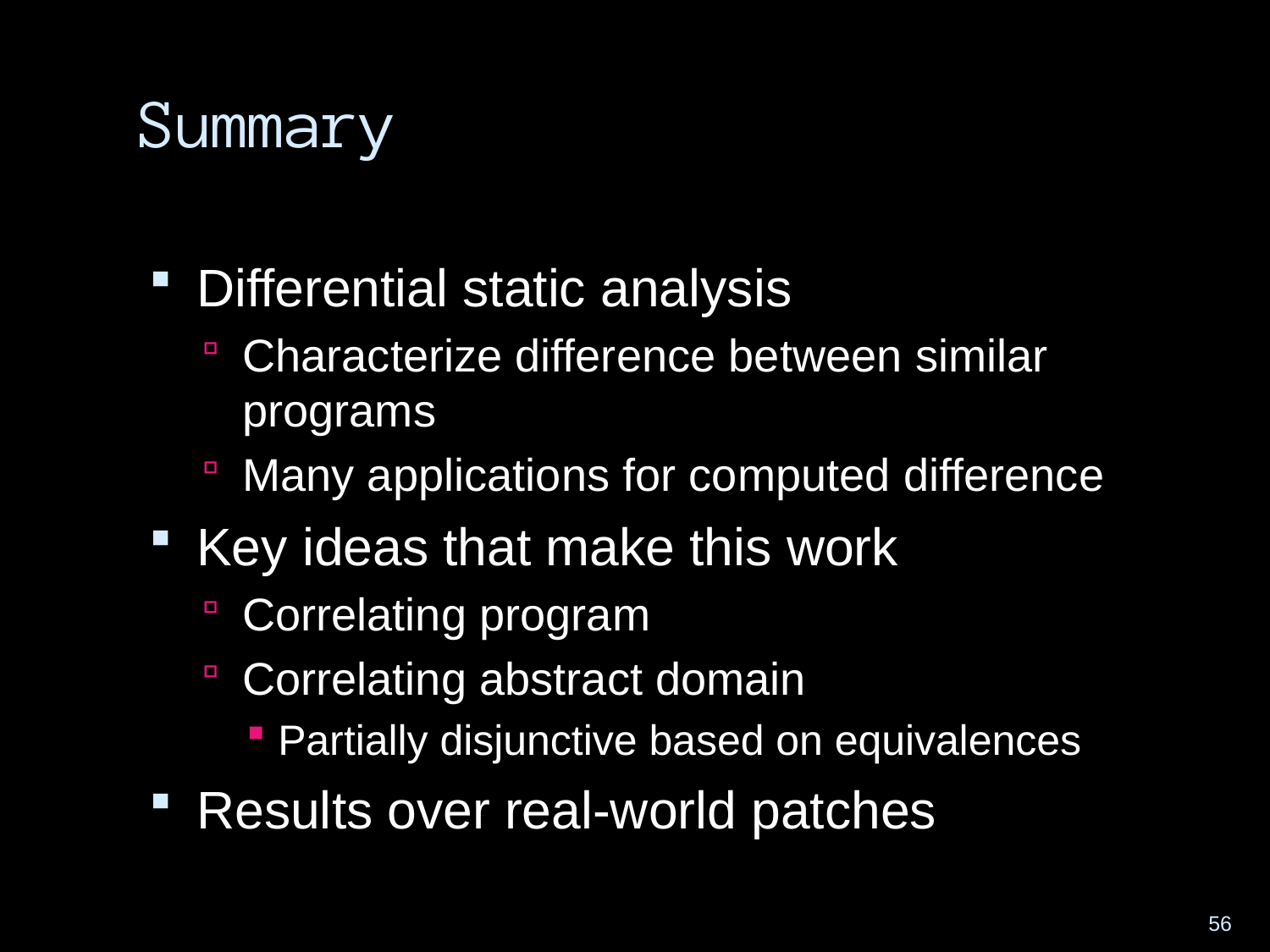

# Summary
Differential static analysis
Characterize difference between similar programs
Many applications for computed difference
Key ideas that make this work
Correlating program
Correlating abstract domain
Partially disjunctive based on equivalences
Results over real-world patches
56